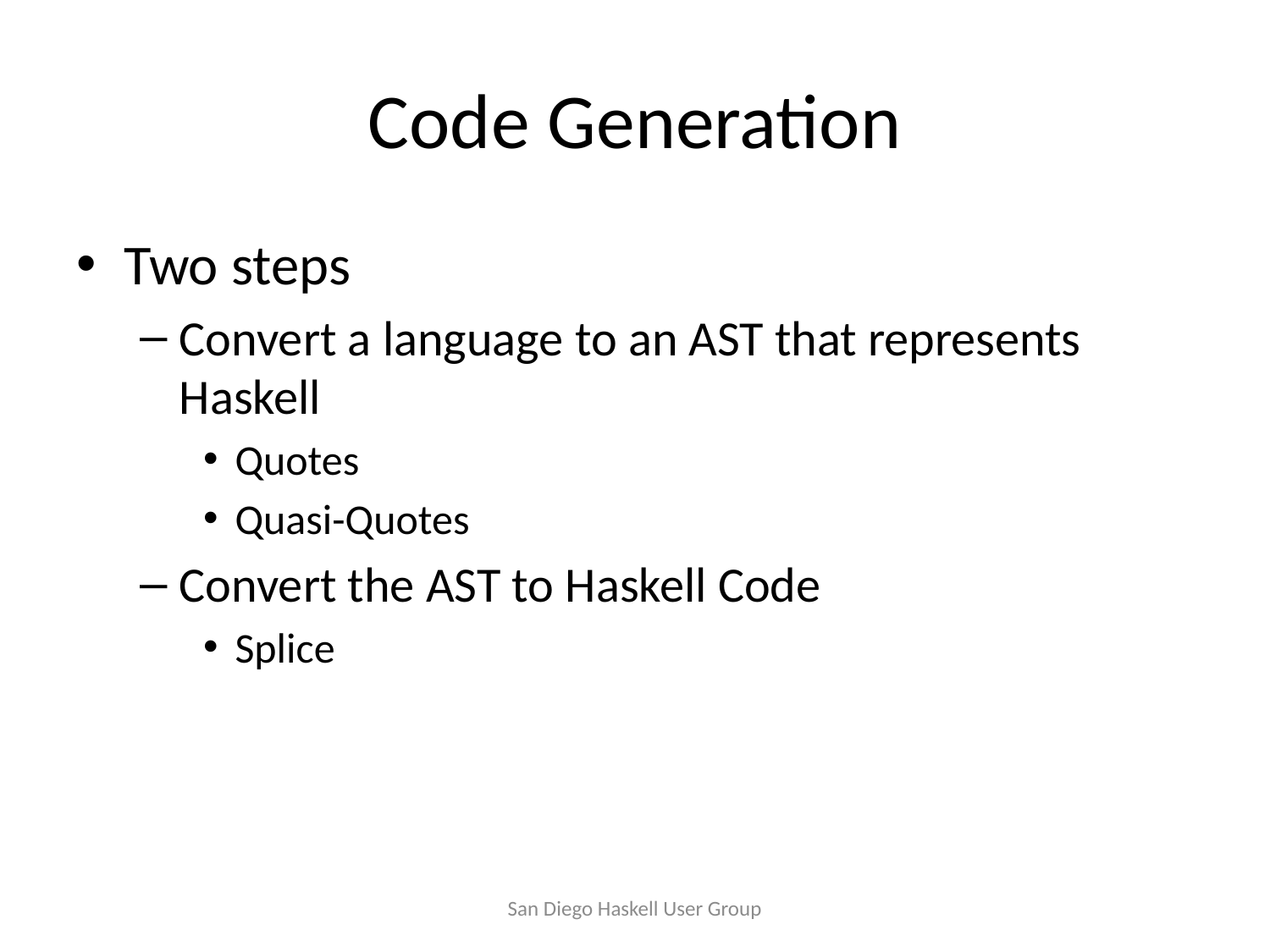

# Code Generation
Two steps
Convert a language to an AST that represents Haskell
Quotes
Quasi-Quotes
Convert the AST to Haskell Code
Splice
San Diego Haskell User Group